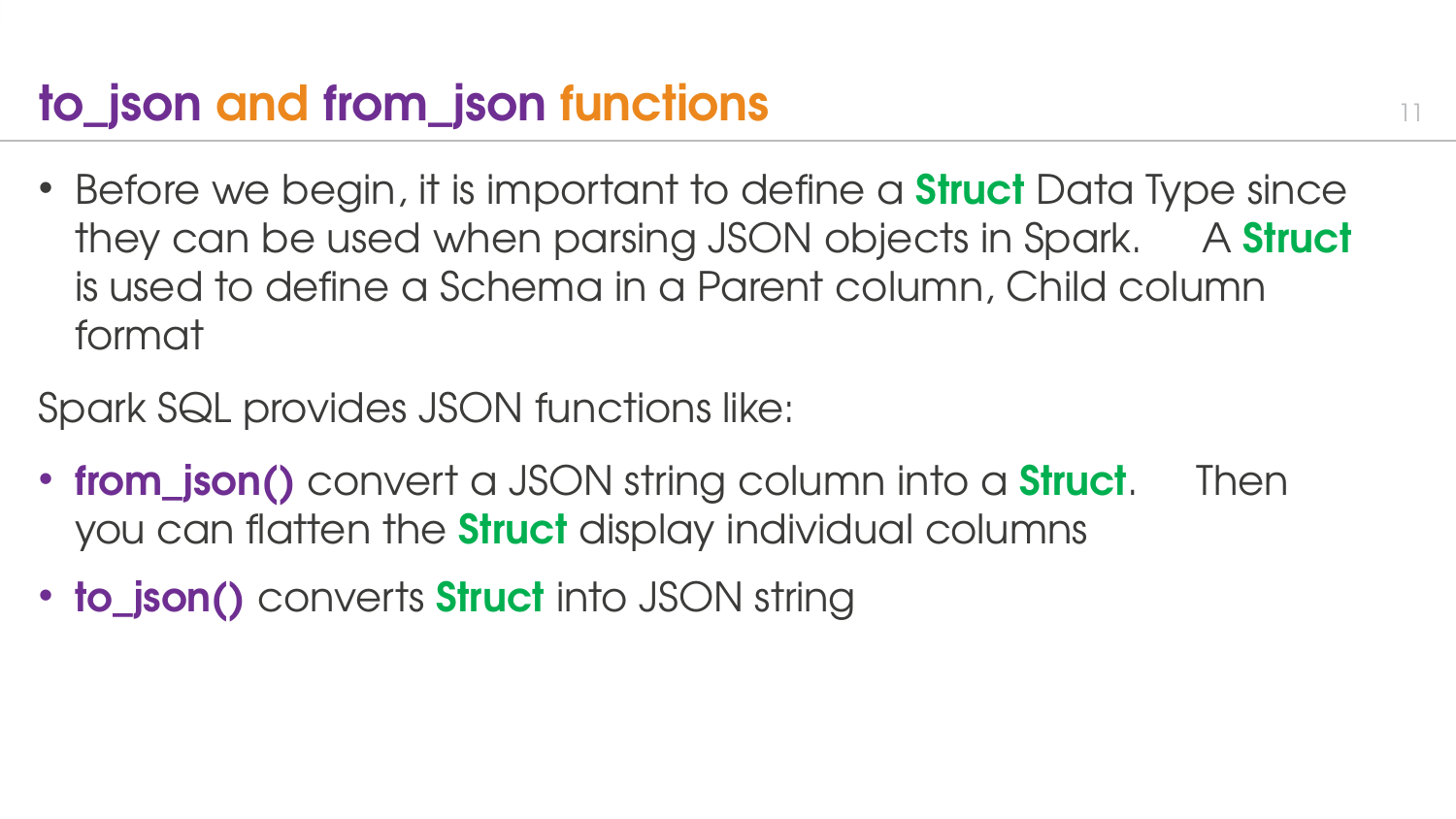

# to_json and from_json functions
11

Before we begin, it is important to define a Struct Data Type since they can be used when parsing JSON objects in Spark.	A Struct is used to define a Schema in a Parent column, Child column format
Spark SQL provides JSON functions like:
from_json() convert a JSON string column into a Struct.	Then you can flatten the Struct display individual columns
to_json() converts Struct into JSON string